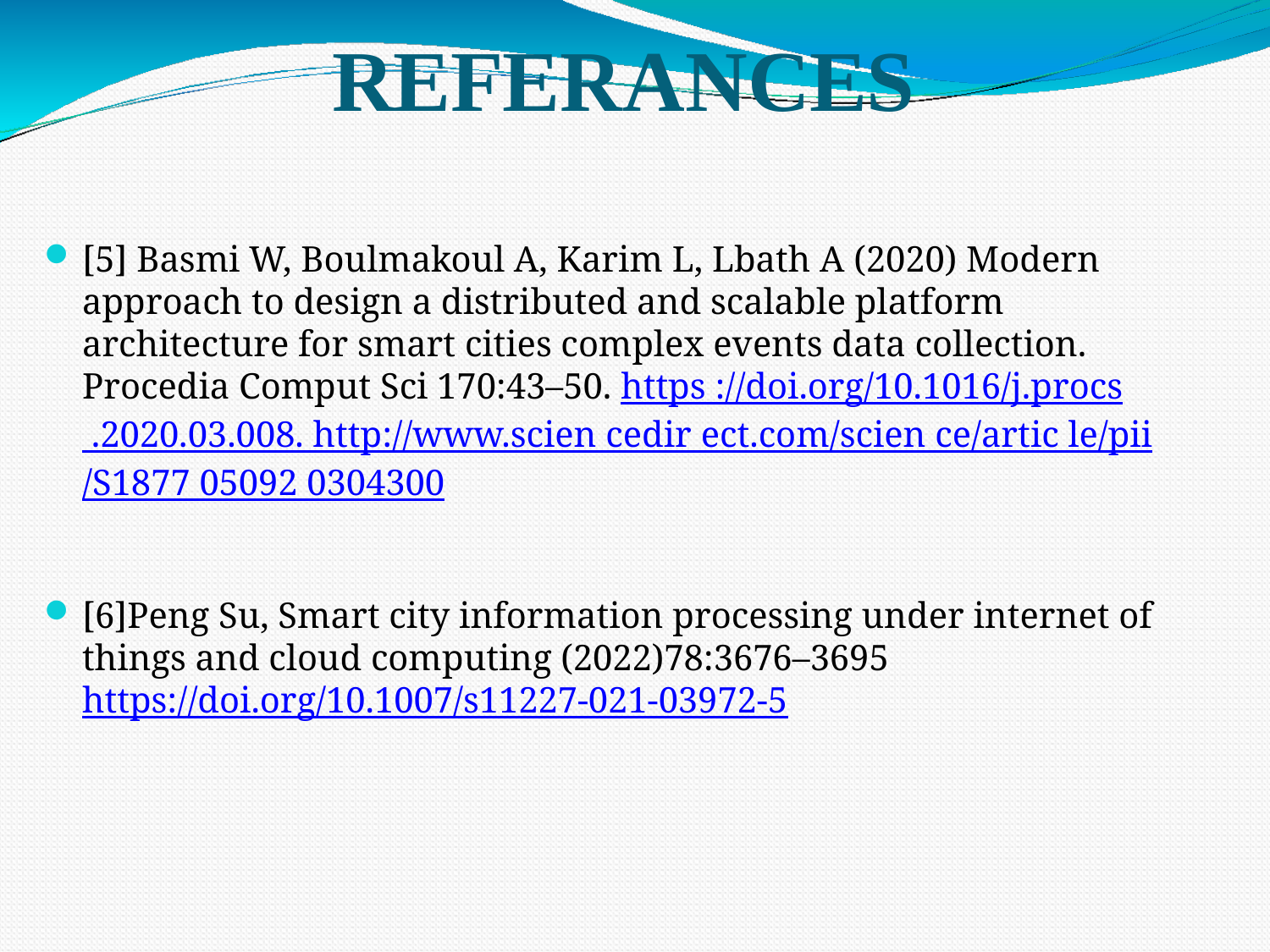

# REFERANCES
[5] Basmi W, Boulmakoul A, Karim L, Lbath A (2020) Modern approach to design a distributed and scalable platform architecture for smart cities complex events data collection. Procedia Comput Sci 170:43–50. https ://doi.org/10.1016/j.procs .2020.03.008. http://www.scien cedir ect.com/scien ce/artic le/pii/S1877 05092 0304300

[6]Peng Su, Smart city information processing under internet of things and cloud computing (2022)78:3676–3695 https://doi.org/10.1007/s11227-021-03972-5